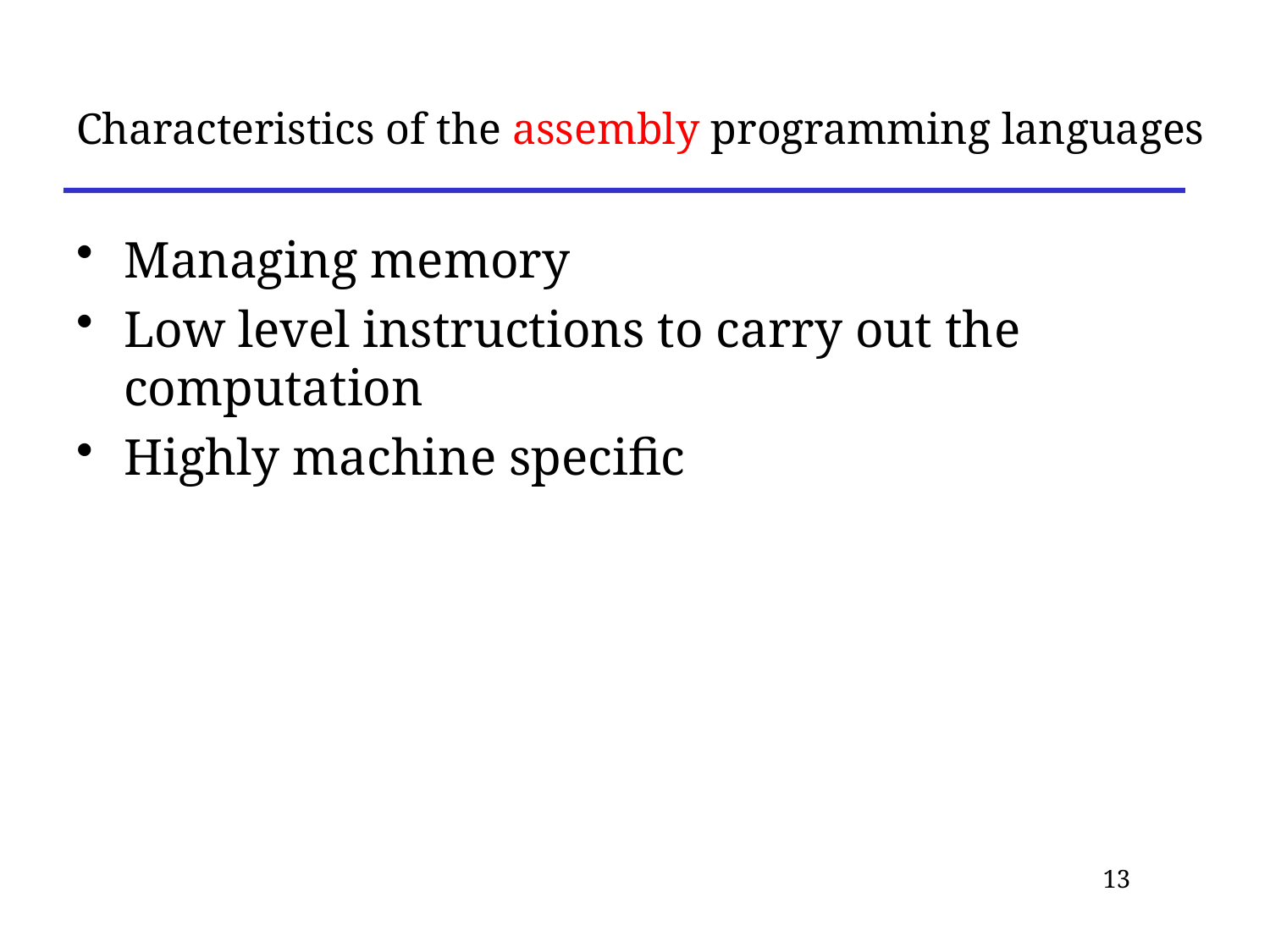

# Characteristics of the assembly programming languages
Managing memory
Low level instructions to carry out the computation
Highly machine specific
13